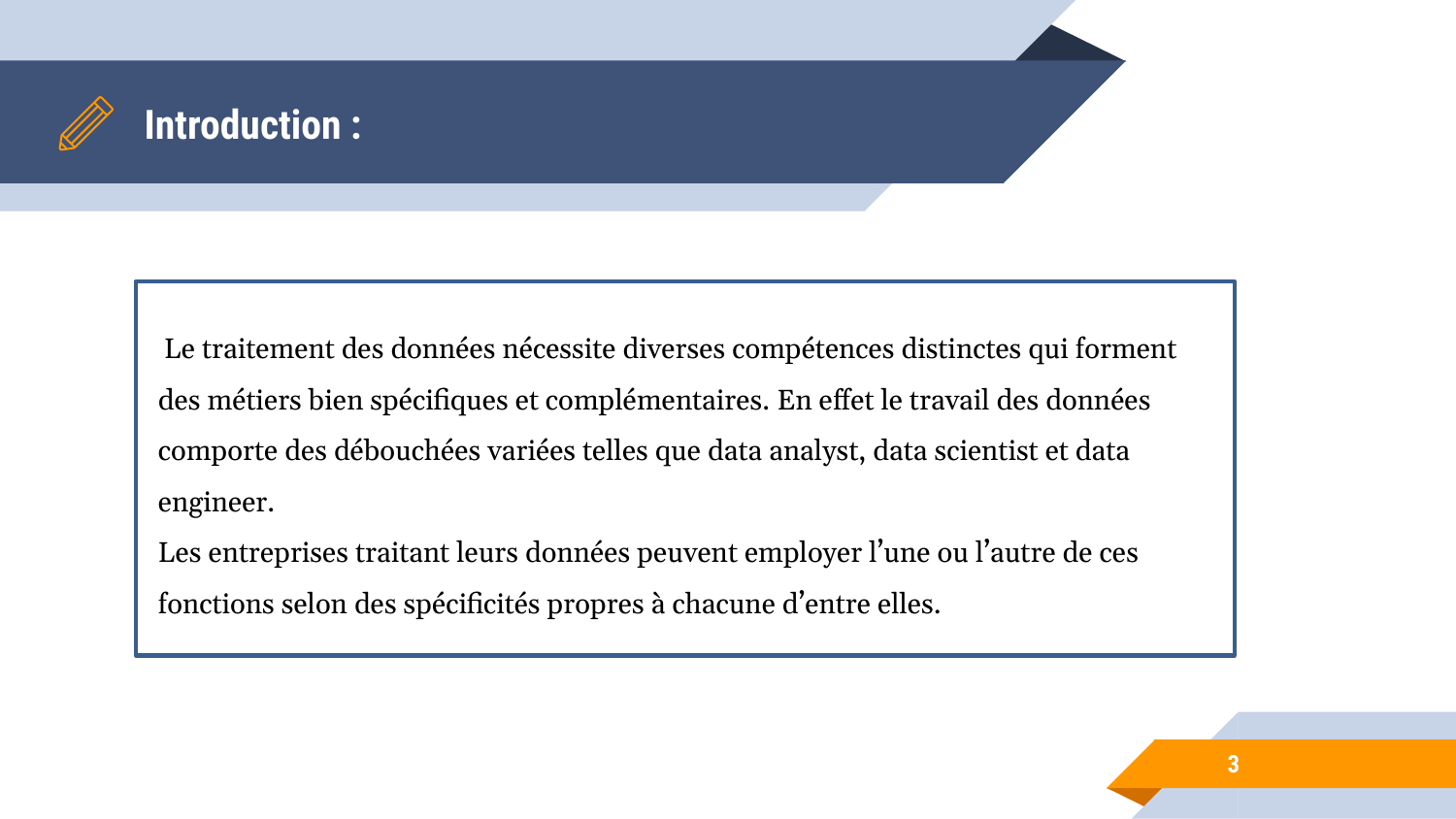

# Introduction :

 Le traitement des données nécessite diverses compétences distinctes qui forment des métiers bien spécifiques et complémentaires. En effet le travail des données comporte des débouchées variées telles que data analyst, data scientist et data engineer.
Les entreprises traitant leurs données peuvent employer l’une ou l’autre de ces fonctions selon des spécificités propres à chacune d’entre elles.

3